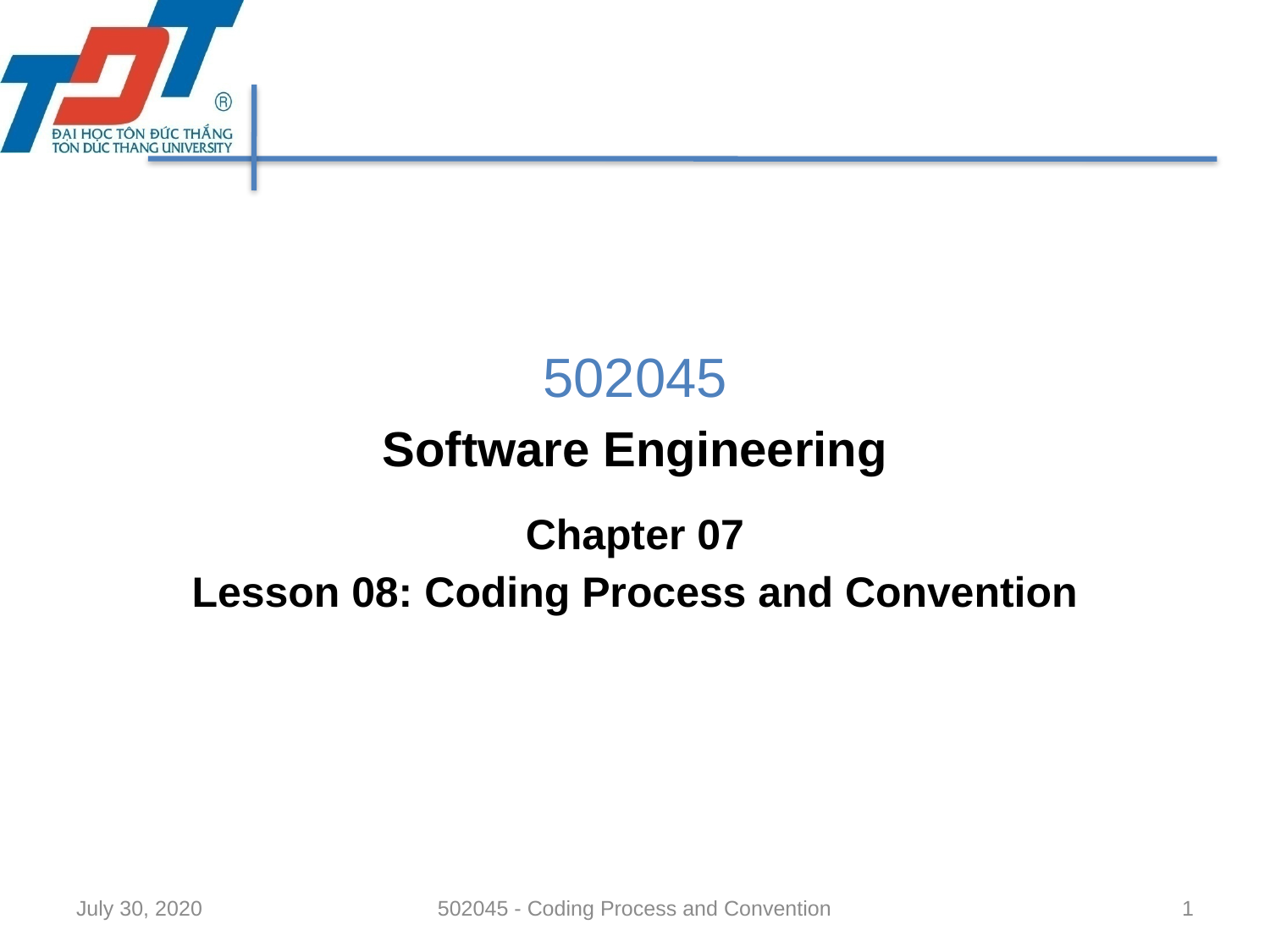

502045
Software Engineering
Chapter 07
Lesson 08: Coding Process and Convention
July 30, 2020
502045 - Coding Process and Convention
1